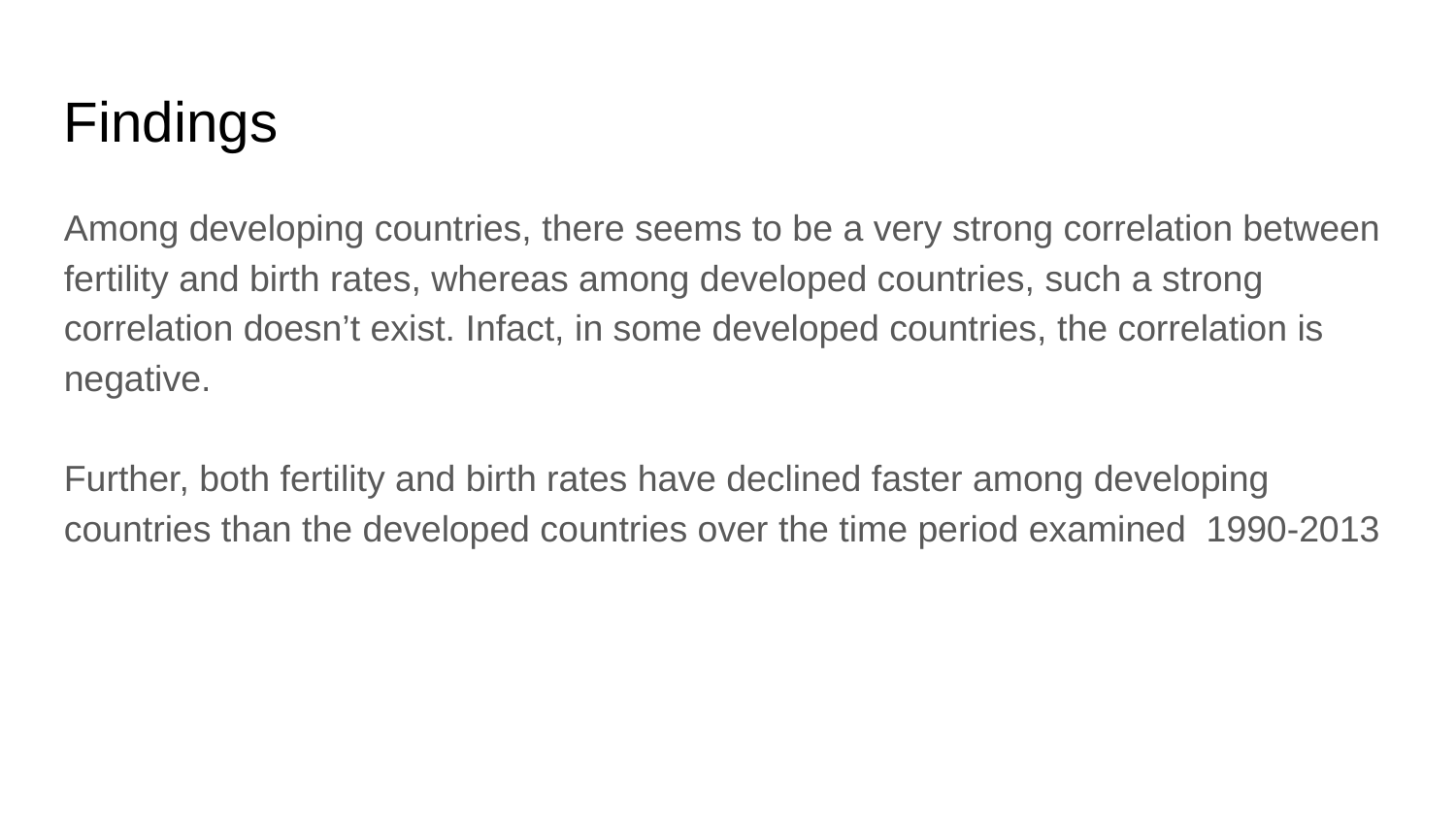

Findings
Among developing countries, there seems to be a very strong correlation between fertility and birth rates, whereas among developed countries, such a strong correlation doesn’t exist. Infact, in some developed countries, the correlation is negative.

Further, both fertility and birth rates have declined faster among developing countries than the developed countries over the time period examined  1990-2013